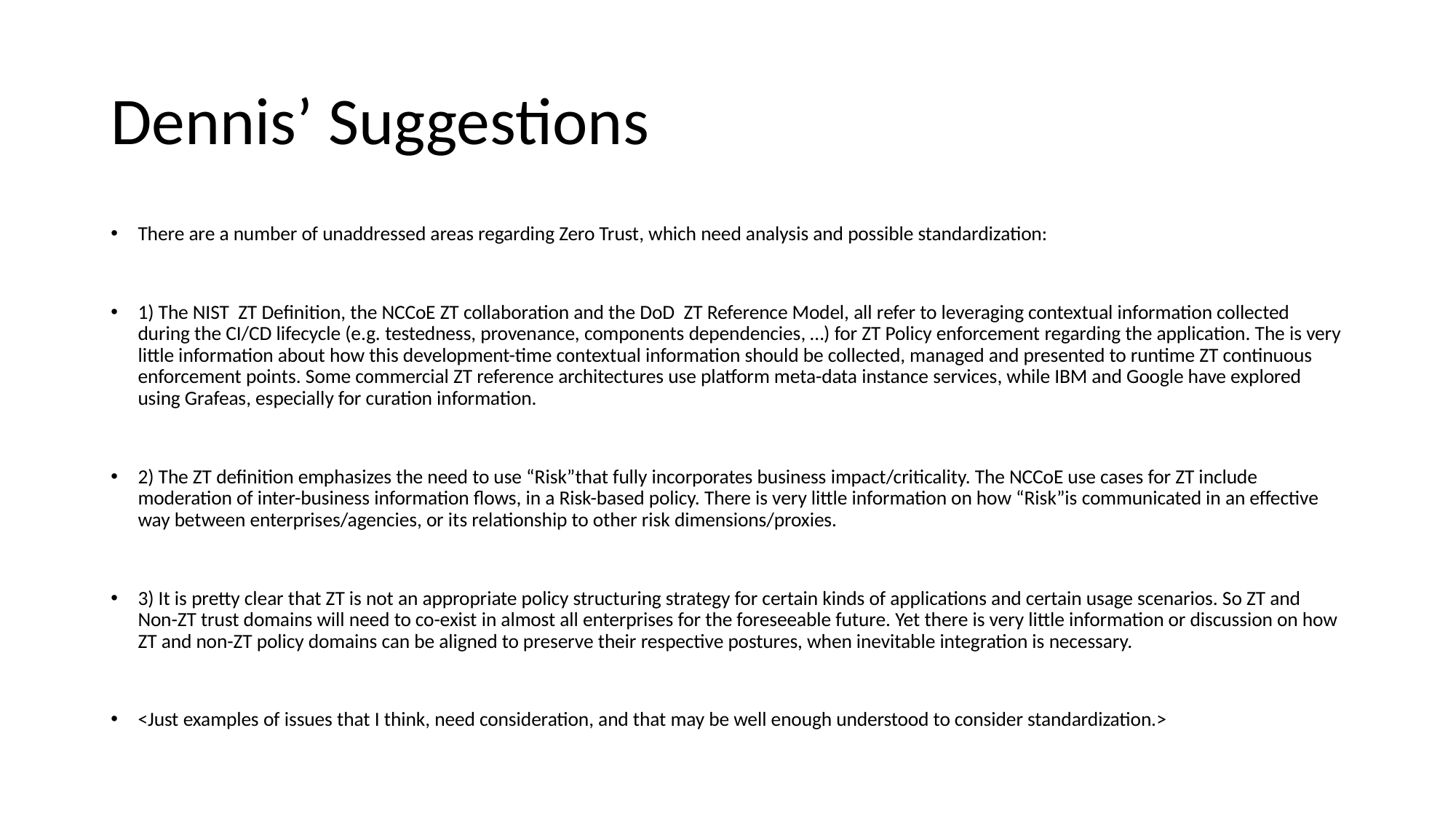

# Dennis’ Suggestions
There are a number of unaddressed areas regarding Zero Trust, which need analysis and possible standardization:

1) The NIST  ZT Definition, the NCCoE ZT collaboration and the DoD  ZT Reference Model, all refer to leveraging contextual information collected during the CI/CD lifecycle (e.g. testedness, provenance, components dependencies, …) for ZT Policy enforcement regarding the application. The is very little information about how this development-time contextual information should be collected, managed and presented to runtime ZT continuous enforcement points. Some commercial ZT reference architectures use platform meta-data instance services, while IBM and Google have explored using Grafeas, especially for curation information.

2) The ZT definition emphasizes the need to use “Risk”that fully incorporates business impact/criticality. The NCCoE use cases for ZT include moderation of inter-business information flows, in a Risk-based policy. There is very little information on how “Risk”is communicated in an effective way between enterprises/agencies, or its relationship to other risk dimensions/proxies.

3) It is pretty clear that ZT is not an appropriate policy structuring strategy for certain kinds of applications and certain usage scenarios. So ZT and Non-ZT trust domains will need to co-exist in almost all enterprises for the foreseeable future. Yet there is very little information or discussion on how ZT and non-ZT policy domains can be aligned to preserve their respective postures, when inevitable integration is necessary.

<Just examples of issues that I think, need consideration, and that may be well enough understood to consider standardization.>